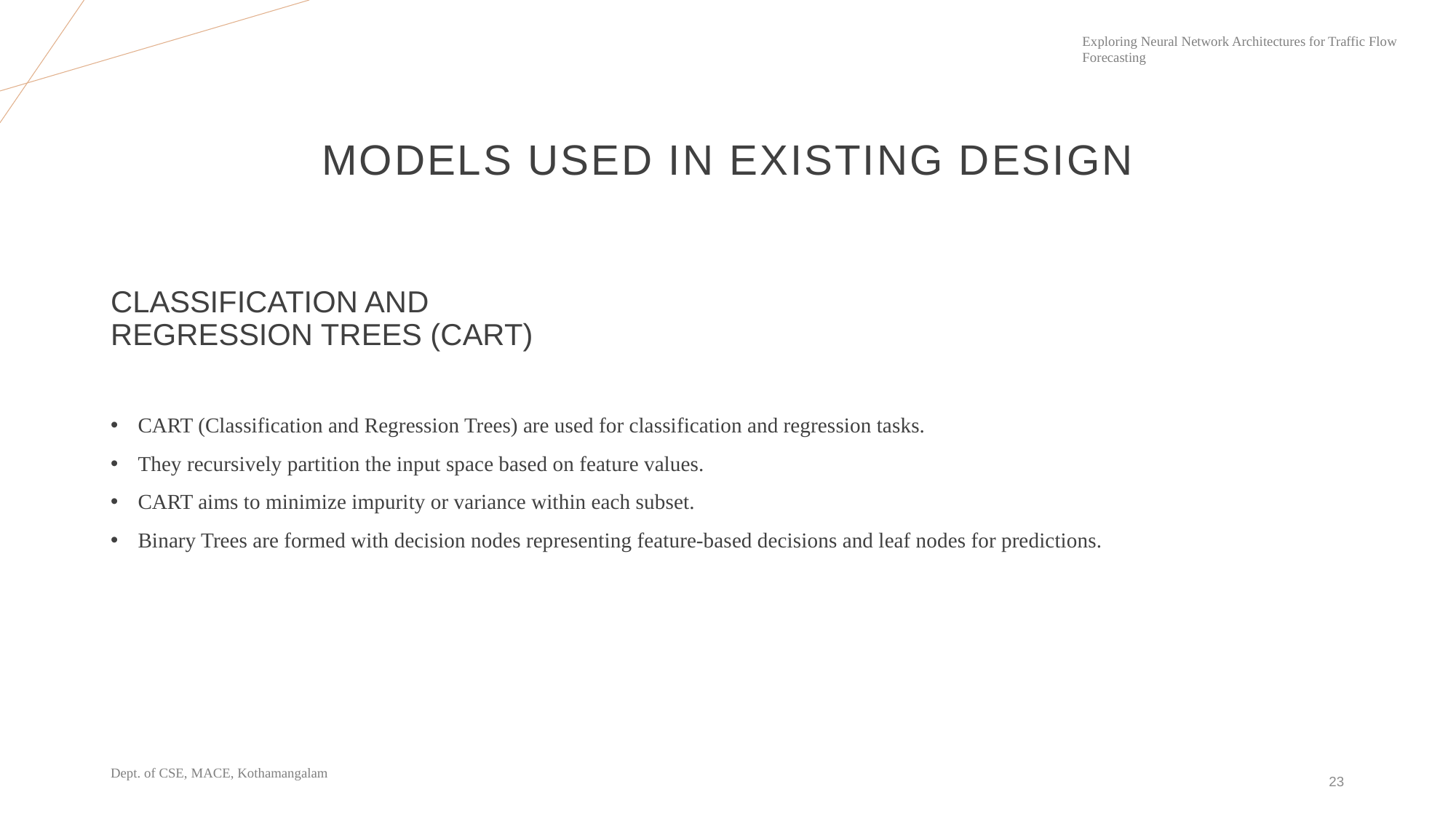

# Models used in existing design
CLASSIFICATION AND REGRESSION TREES (CART)
CART (Classification and Regression Trees) are used for classification and regression tasks.
They recursively partition the input space based on feature values.
CART aims to minimize impurity or variance within each subset.
Binary Trees are formed with decision nodes representing feature-based decisions and leaf nodes for predictions.
23